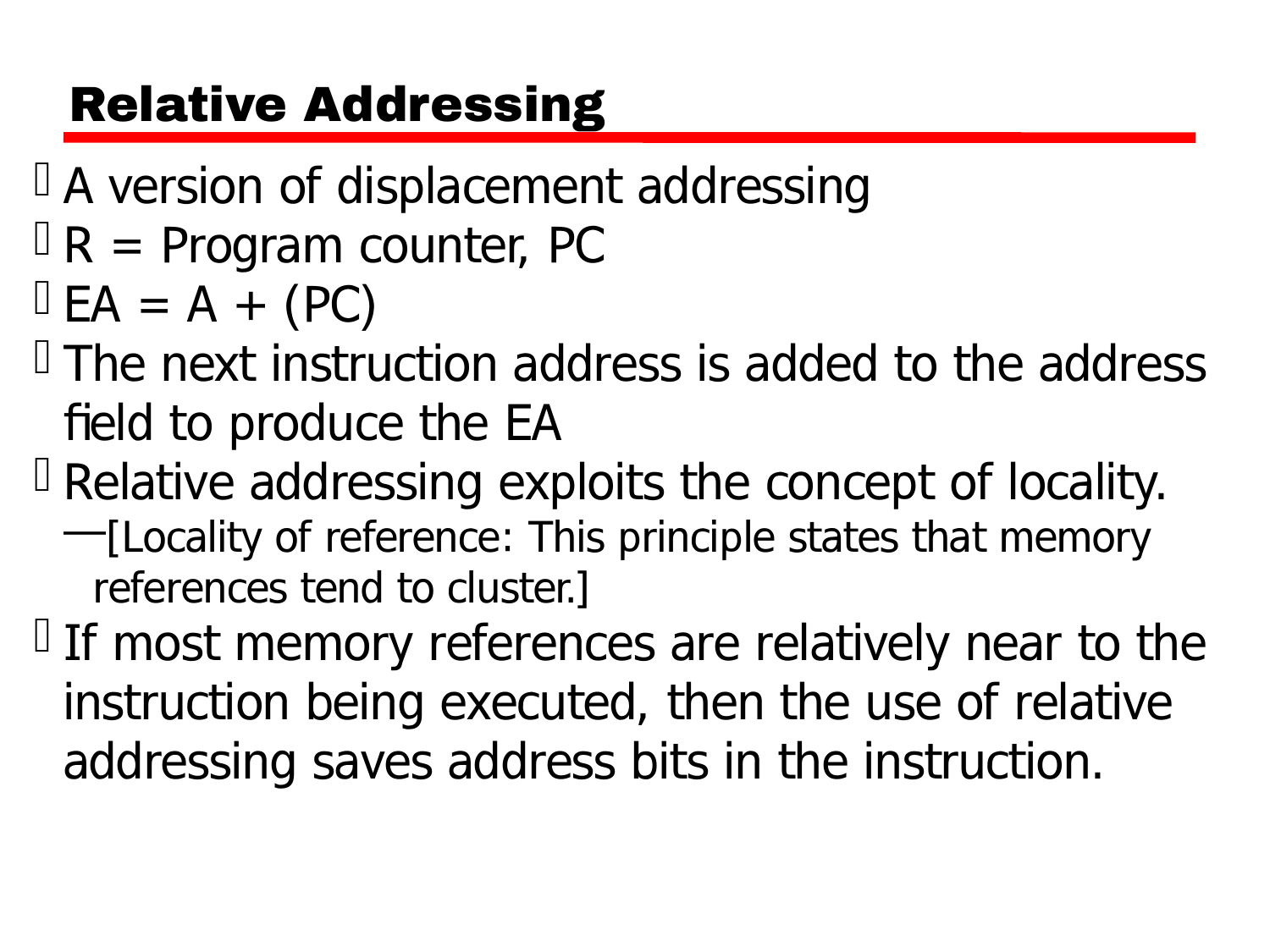

Relative Addressing
A version of displacement addressing
R = Program counter, PC
EA = A + (PC)
The next instruction address is added to the address field to produce the EA
Relative addressing exploits the concept of locality.
[Locality of reference: This principle states that memory references tend to cluster.]
If most memory references are relatively near to the instruction being executed, then the use of relative addressing saves address bits in the instruction.